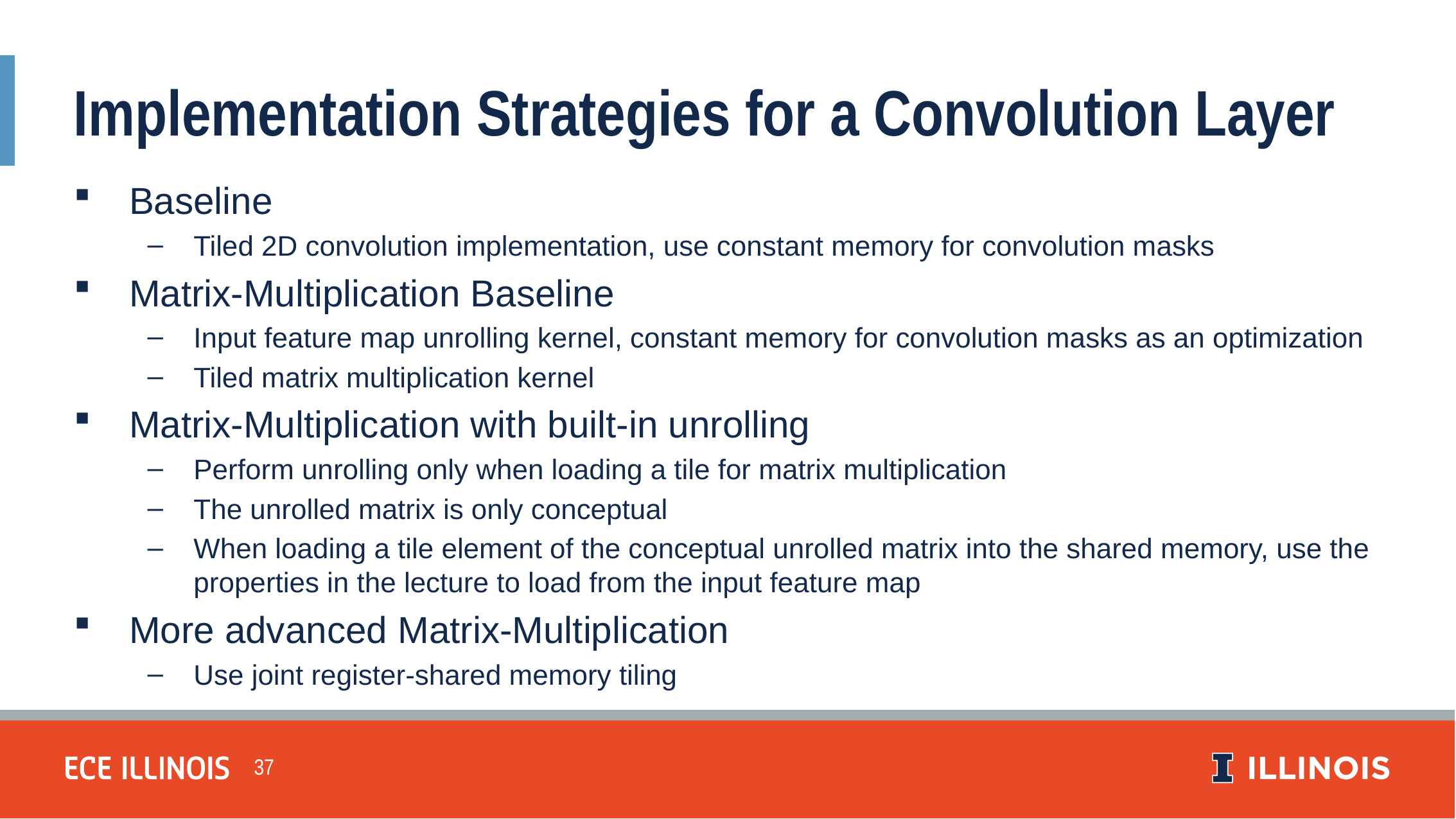

Implementation Strategies for a Convolution Layer
Baseline
Tiled 2D convolution implementation, use constant memory for convolution masks
Matrix-Multiplication Baseline
Input feature map unrolling kernel, constant memory for convolution masks as an optimization
Tiled matrix multiplication kernel
Matrix-Multiplication with built-in unrolling
Perform unrolling only when loading a tile for matrix multiplication
The unrolled matrix is only conceptual
When loading a tile element of the conceptual unrolled matrix into the shared memory, use the properties in the lecture to load from the input feature map
More advanced Matrix-Multiplication
Use joint register-shared memory tiling